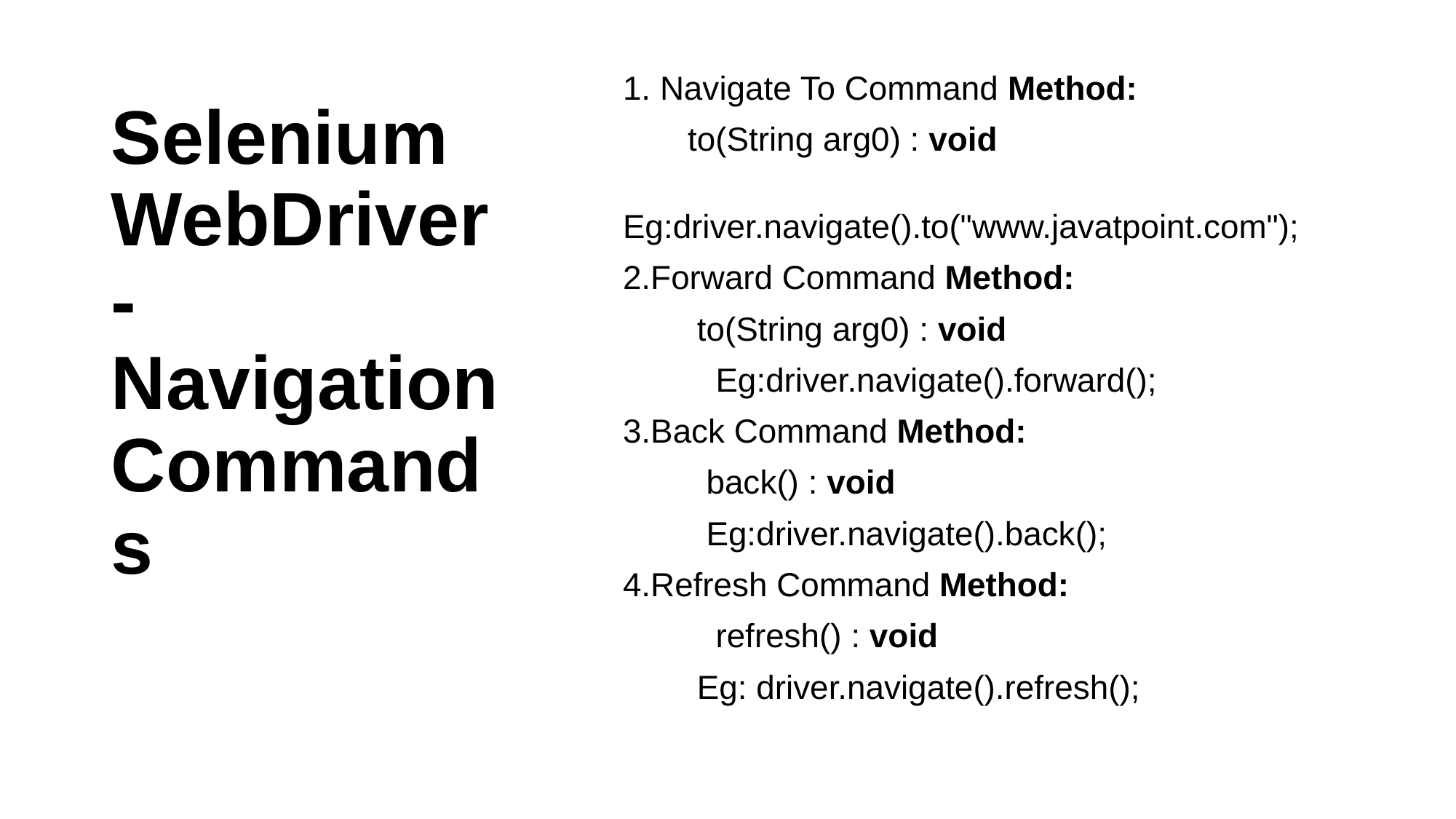

# Selenium WebDriver - Navigation Commands
1. Navigate To Command Method:
       to(String arg0) : void
       Eg:driver.navigate().to("www.javatpoint.com");
2.Forward Command Method:
        to(String arg0) : void
          Eg:driver.navigate().forward();
3.Back Command Method:
         back() : void
         Eg:driver.navigate().back();
4.Refresh Command Method:
          refresh() : void
        Eg: driver.navigate().refresh();